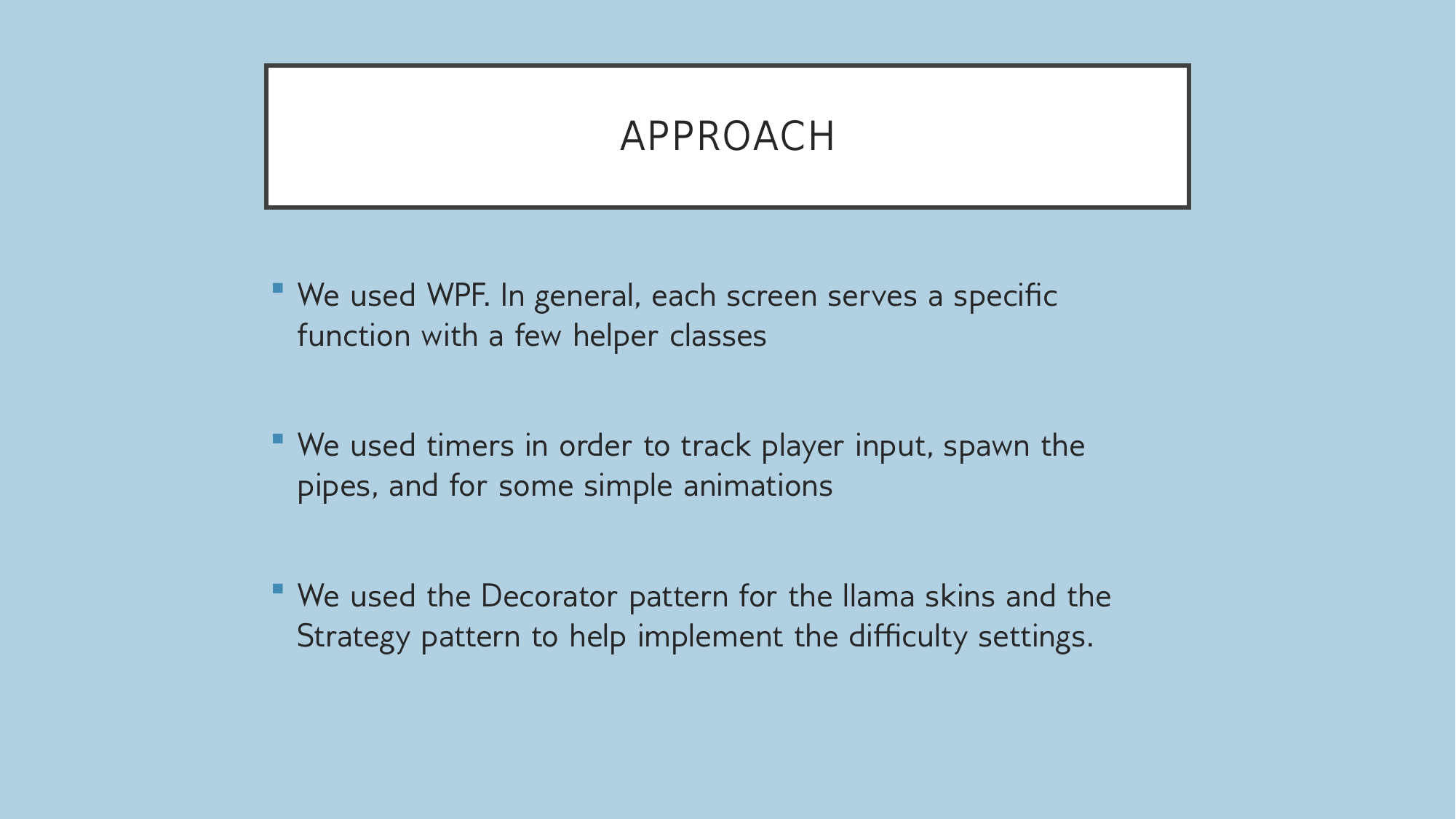

# Approach
We used WPF. In general, each screen serves a specific function with a few helper classes

We used timers in order to track player input, spawn the pipes, and for some simple animations

We used the Decorator pattern for the llama skins and the Strategy pattern to help implement the difficulty settings.